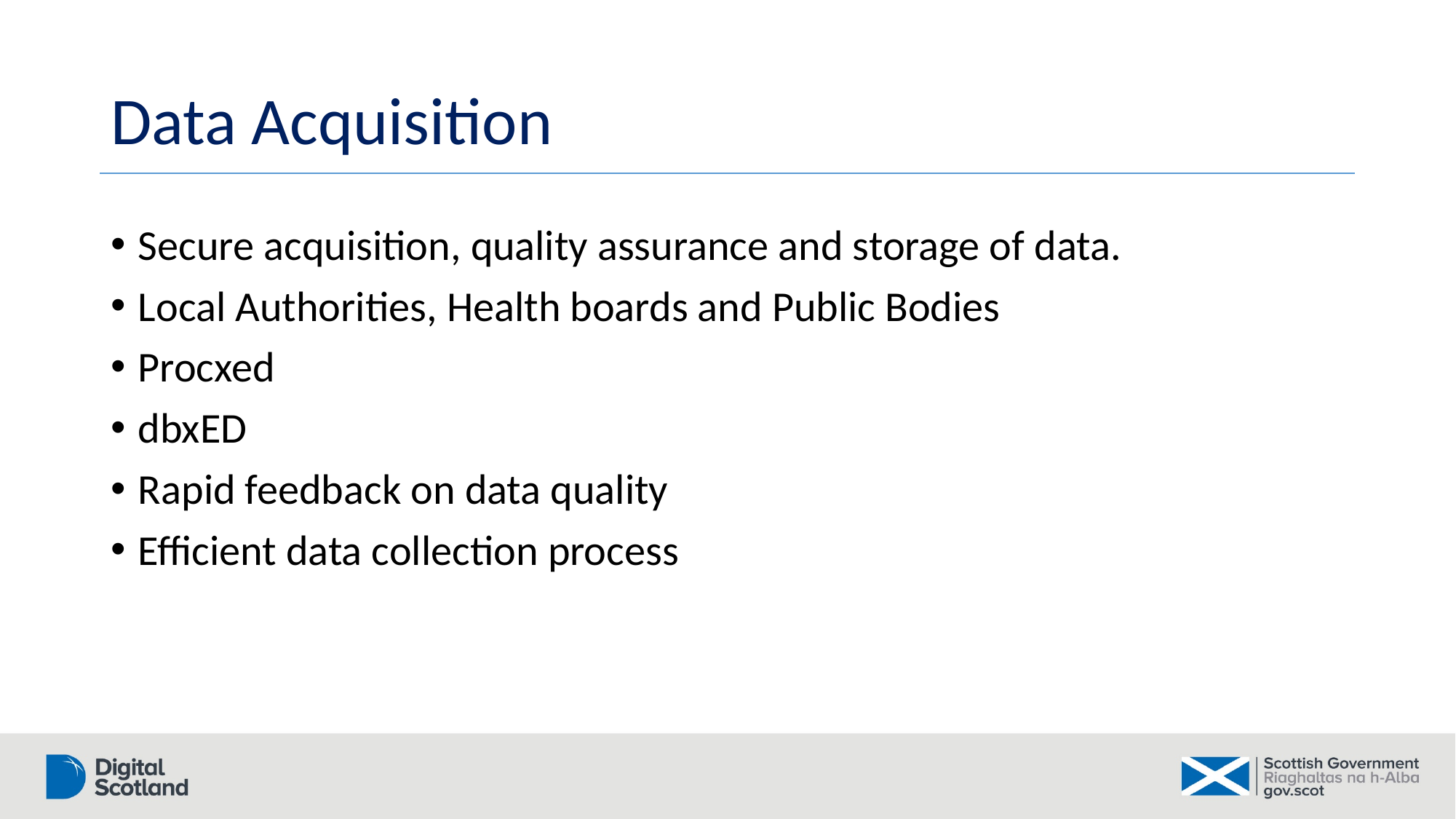

# Data Acquisition
Secure acquisition, quality assurance and storage of data.
Local Authorities, Health boards and Public Bodies
Procxed
dbxED
Rapid feedback on data quality
Efficient data collection process